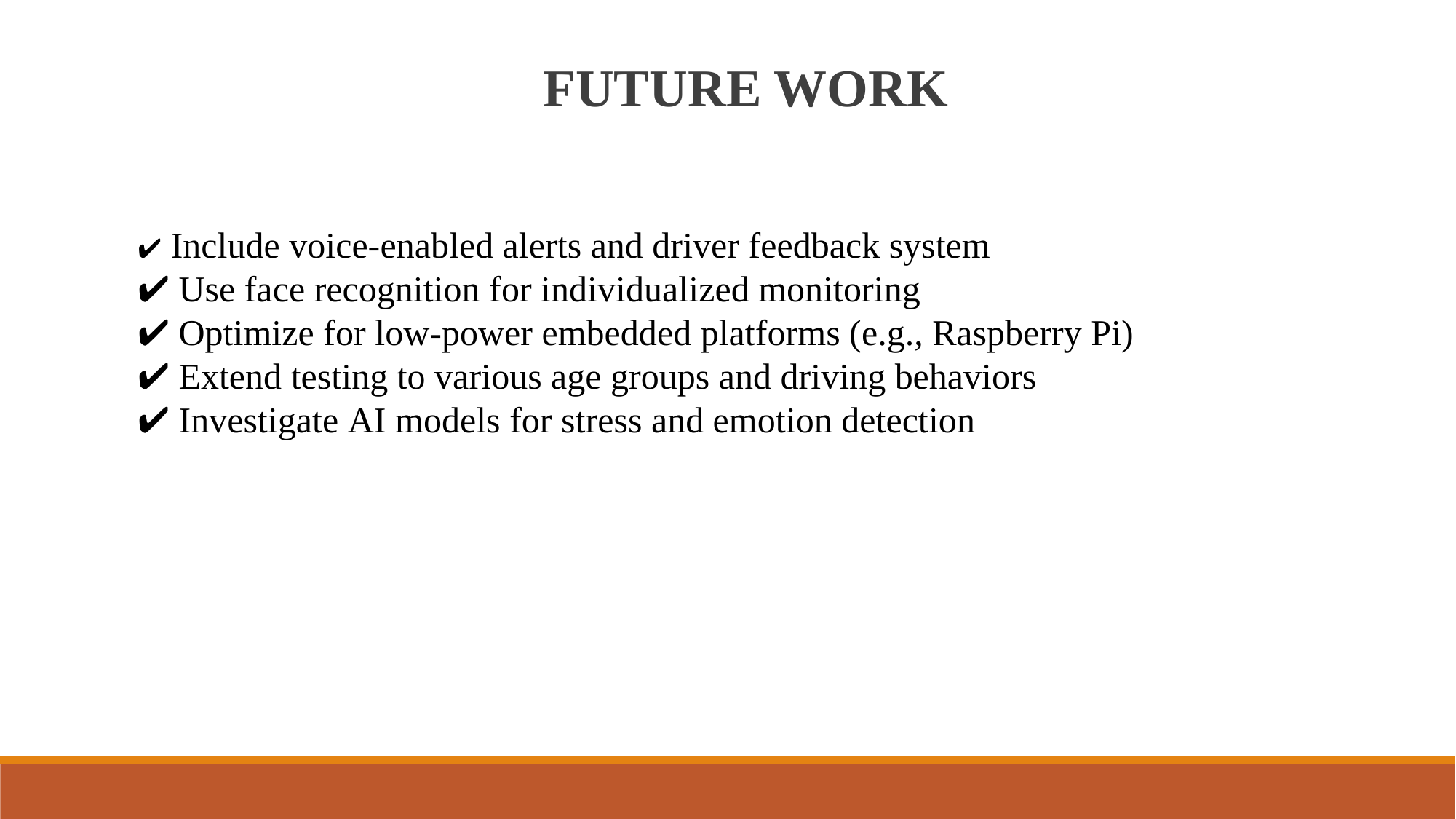

FUTURE WORK
✔ Include voice-enabled alerts and driver feedback system
✔ Use face recognition for individualized monitoring
✔ Optimize for low-power embedded platforms (e.g., Raspberry Pi)
✔ Extend testing to various age groups and driving behaviors
✔ Investigate AI models for stress and emotion detection